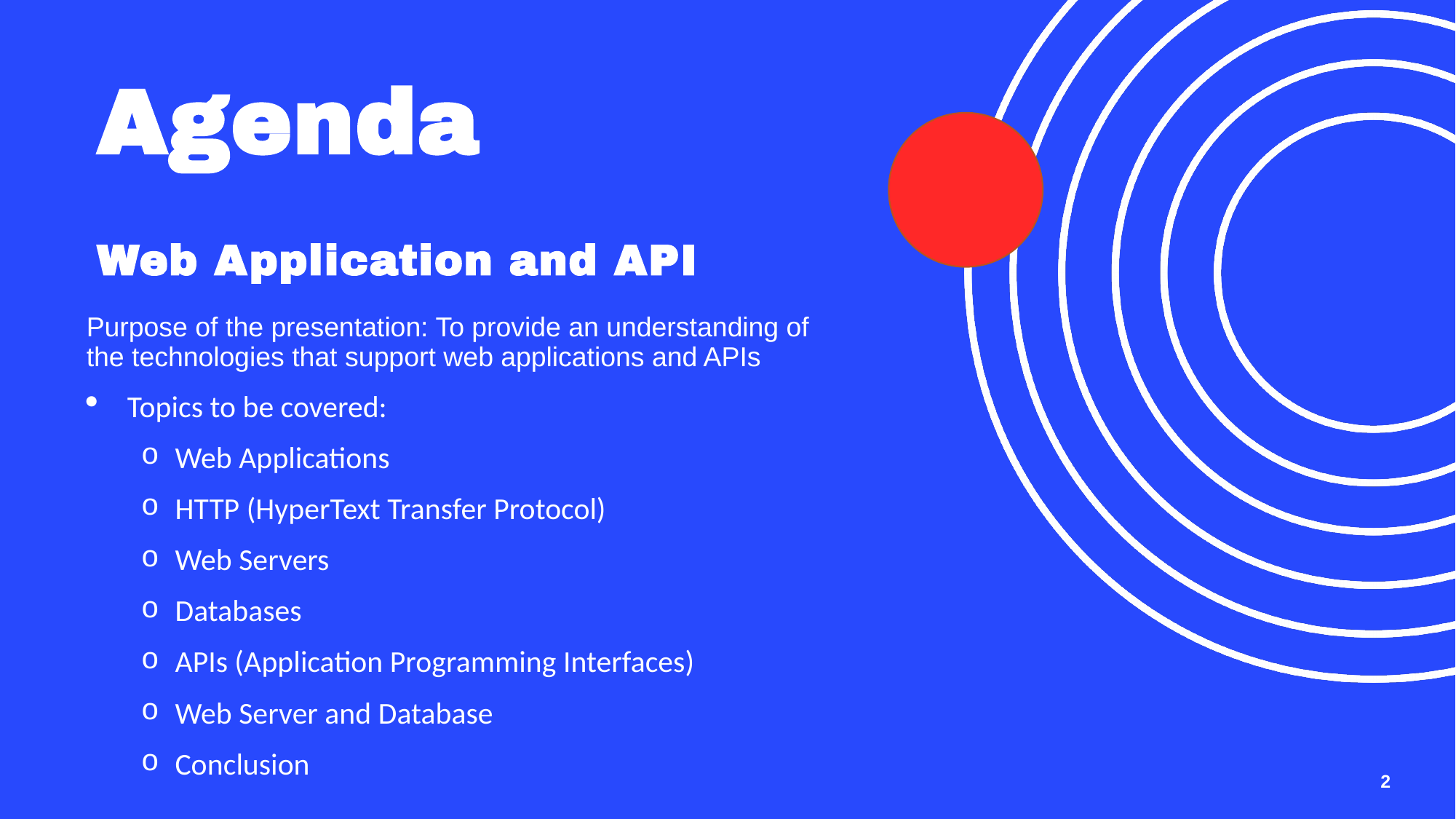

# Agenda Web Application and API
Purpose of the presentation: To provide an understanding of the technologies that support web applications and APIs
Topics to be covered:
Web Applications
HTTP (HyperText Transfer Protocol)
Web Servers
Databases
APIs (Application Programming Interfaces)
Web Server and Database
Conclusion
2